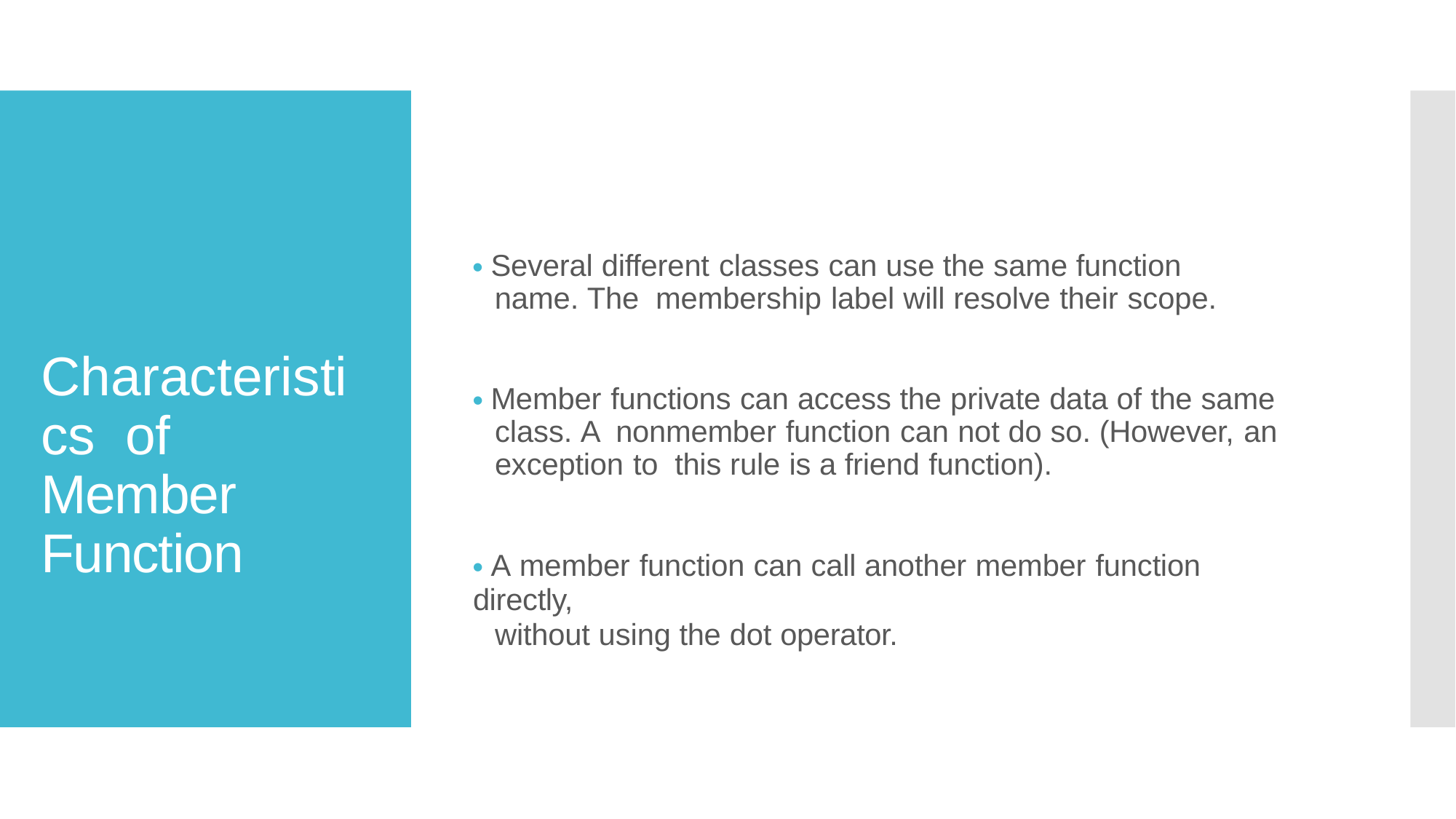

🞄 Several different classes can use the same function name. The  membership label will resolve their scope.
Characteristics  of Member  Function
🞄 Member functions can access the private data of the same class. A  nonmember function can not do so. (However, an exception to  this rule is a friend function).
🞄 A member function can call another member function directly,
without using the dot operator.